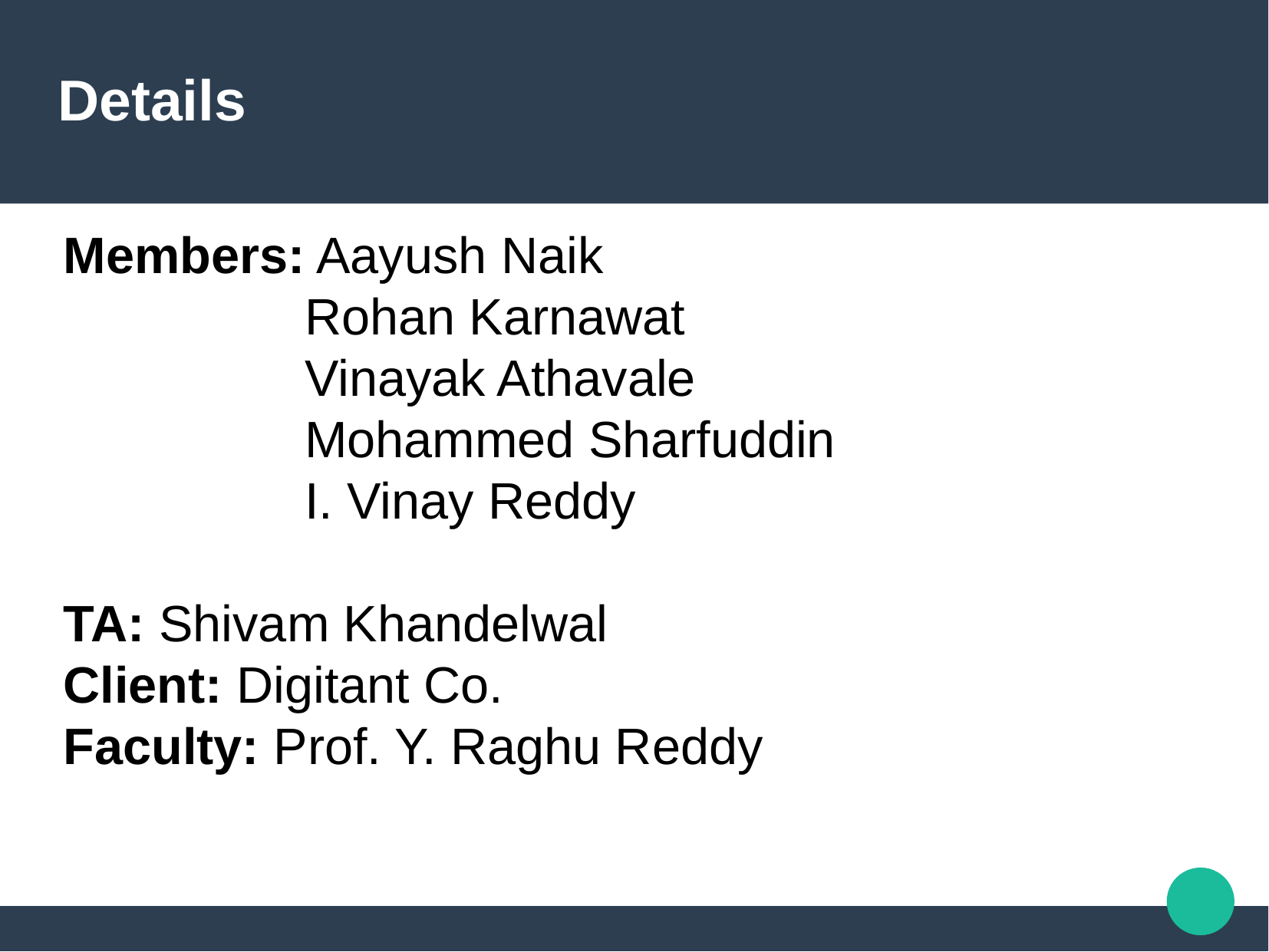

Details
Members: Aayush Naik
                 Rohan Karnawat
                 Vinayak Athavale
                 Mohammed Sharfuddin
                 I. Vinay Reddy

TA: Shivam Khandelwal
Client: Digitant Co.
Faculty: Prof. Y. Raghu Reddy